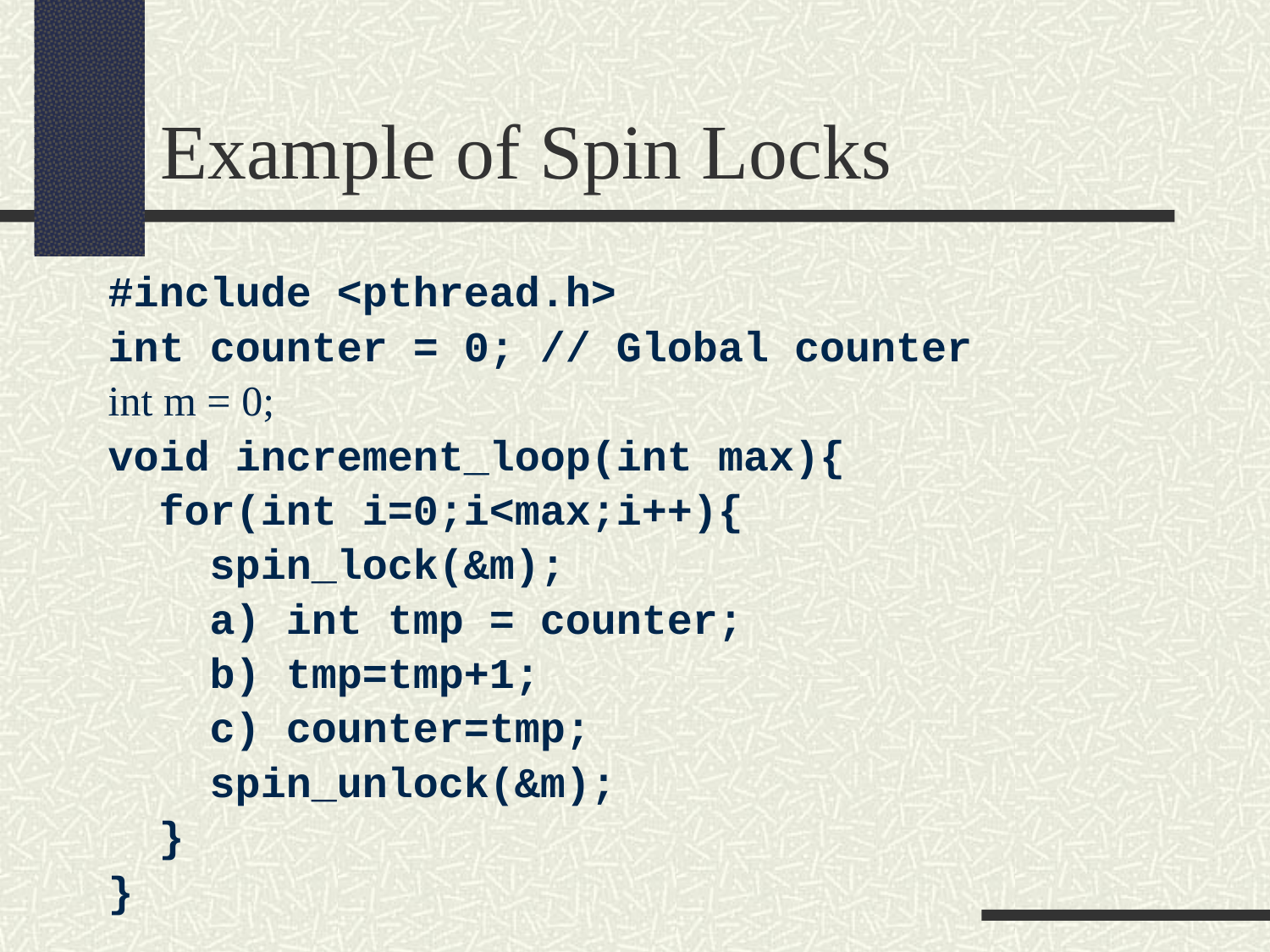

Example of Spin Locks
#include <pthread.h>
int counter = 0; // Global counter
int m = 0;
void increment_loop(int max){
  for(int i=0;i<max;i++){
    spin_lock(&m);
    a) int tmp = counter;
    b) tmp=tmp+1;
    c) counter=tmp;
    spin_unlock(&m);
  }
}